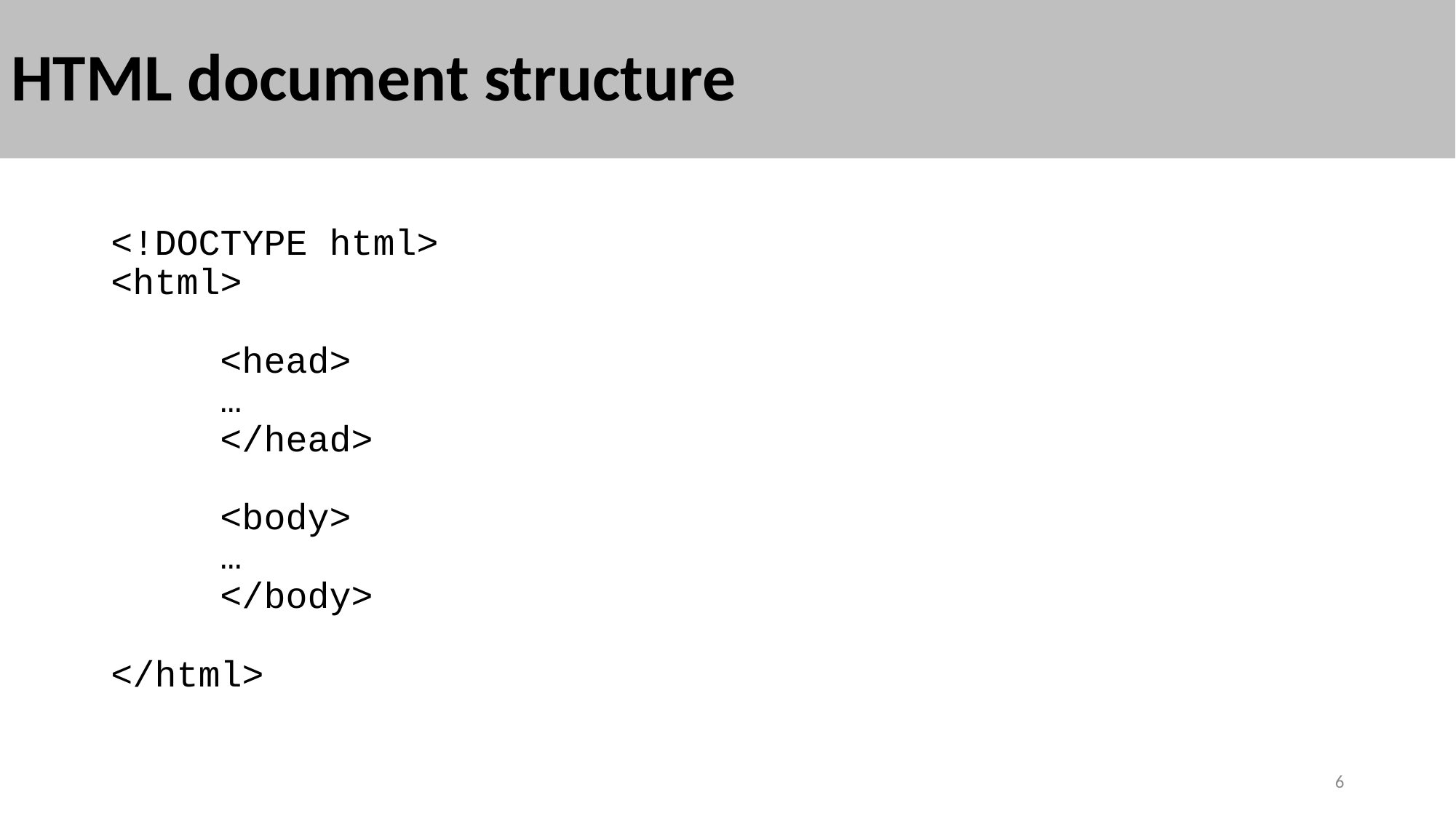

# HTML document structure
<!DOCTYPE html>
<html>
	<head>
	…
	</head>
	<body>
	…
	</body>
</html>
6